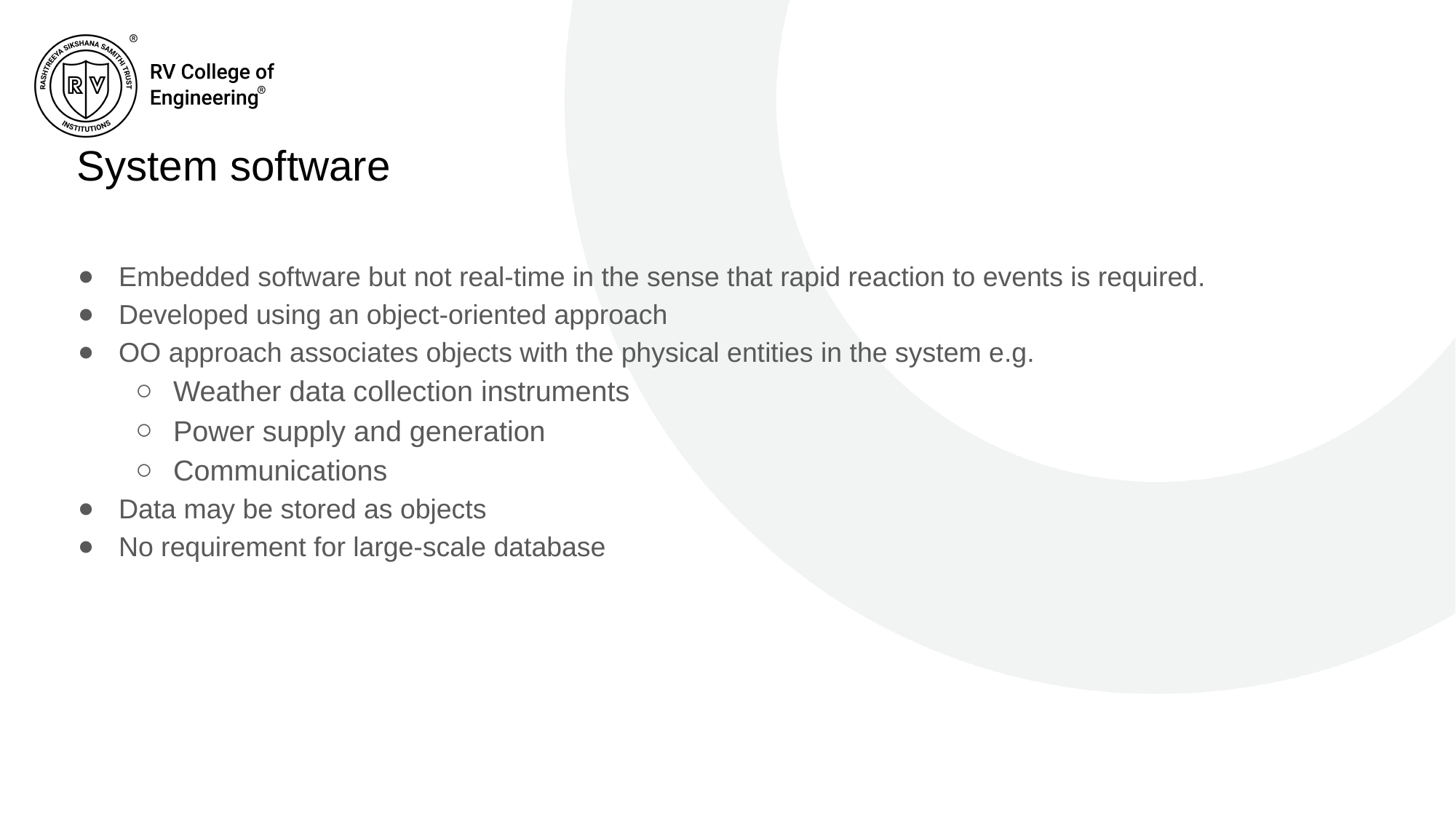

# System software
Embedded software but not real-time in the sense that rapid reaction to events is required.
Developed using an object-oriented approach
OO approach associates objects with the physical entities in the system e.g.
Weather data collection instruments
Power supply and generation
Communications
Data may be stored as objects
No requirement for large-scale database